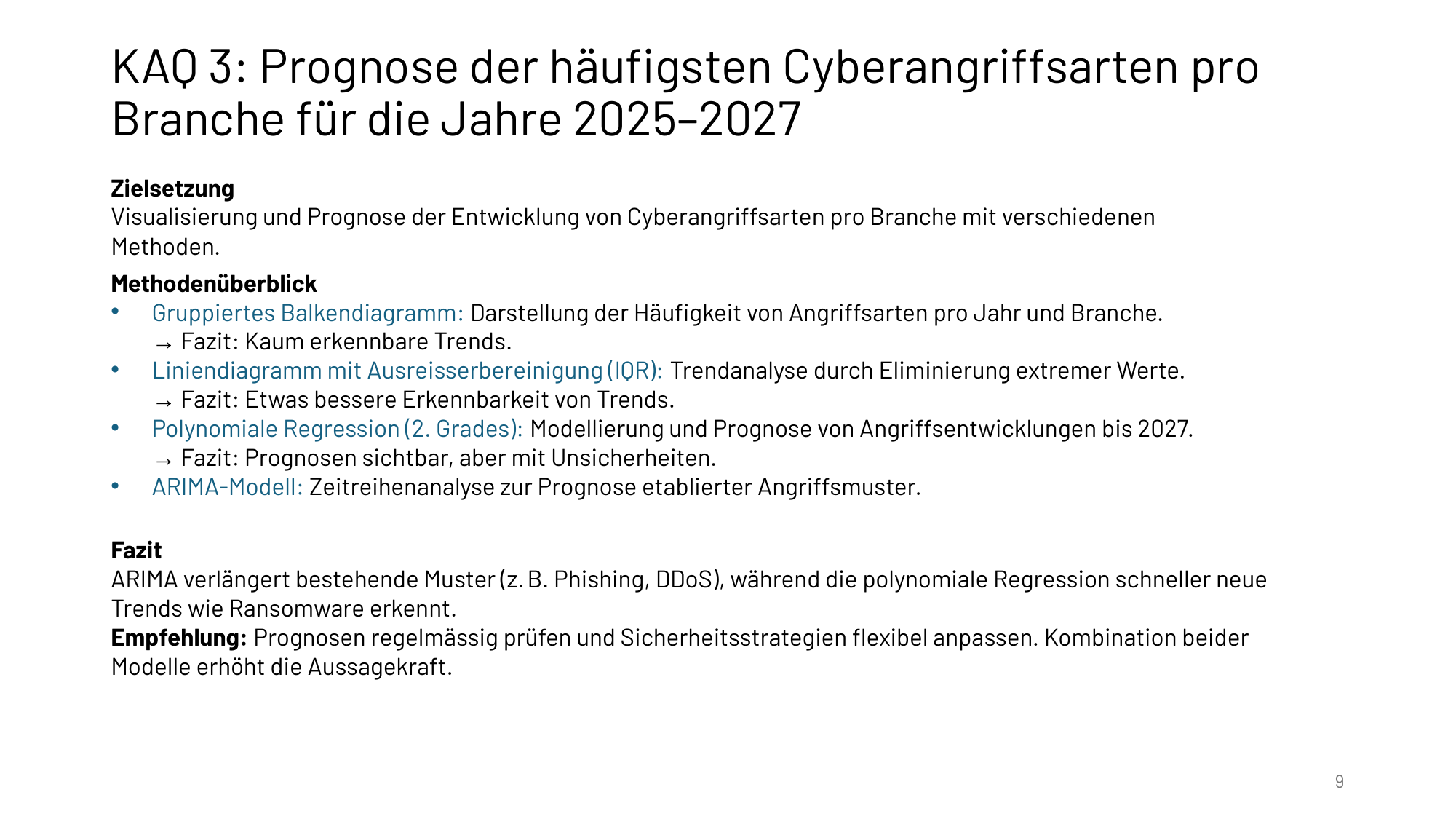

# KAQ 3: Prognose der häufigsten Cyberangriffsarten pro Branche für die Jahre 2025–2027
Zielsetzung
Visualisierung und Prognose der Entwicklung von Cyberangriffsarten pro Branche mit verschiedenen Methoden.
Methodenüberblick
Gruppiertes Balkendiagramm: Darstellung der Häufigkeit von Angriffsarten pro Jahr und Branche.
→ Fazit: Kaum erkennbare Trends.
Liniendiagramm mit Ausreisserbereinigung (IQR): Trendanalyse durch Eliminierung extremer Werte.
→ Fazit: Etwas bessere Erkennbarkeit von Trends.
Polynomiale Regression (2. Grades): Modellierung und Prognose von Angriffsentwicklungen bis 2027.
→ Fazit: Prognosen sichtbar, aber mit Unsicherheiten.
ARIMA-Modell: Zeitreihenanalyse zur Prognose etablierter Angriffsmuster.
Fazit
ARIMA verlängert bestehende Muster (z. B. Phishing, DDoS), während die polynomiale Regression schneller neue Trends wie Ransomware erkennt.
Empfehlung: Prognosen regelmässig prüfen und Sicherheitsstrategien flexibel anpassen. Kombination beider Modelle erhöht die Aussagekraft.
9